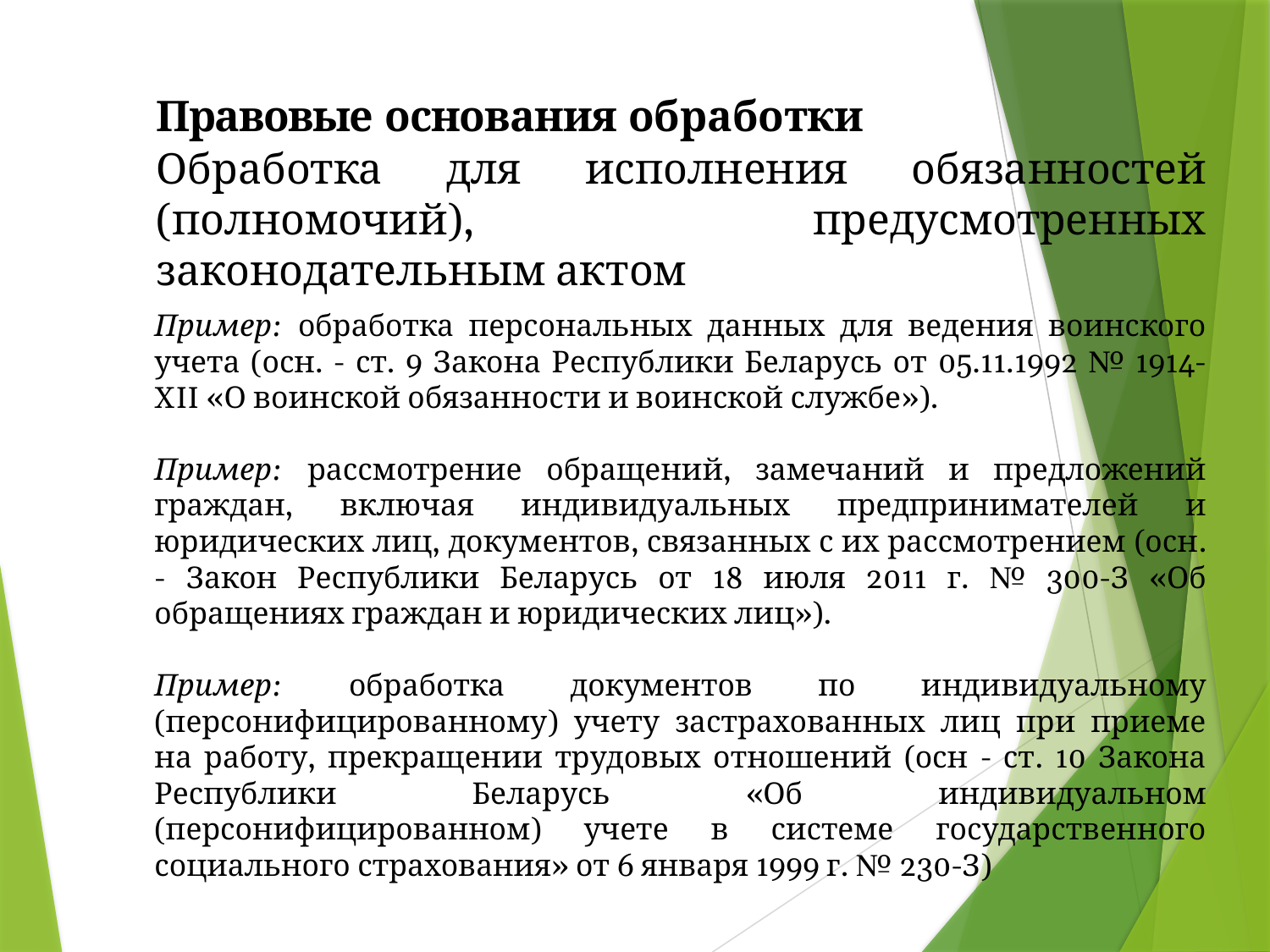

Правовые основания обработки
Обработка для исполнения обязанностей (полномочий), предусмотренных законодательным актом

Пример: обработка персональных данных для ведения воинского учета (осн. - ст. 9 Закона Республики Беларусь от 05.11.1992 № 1914-XII «О воинской обязанности и воинской службе»).

Пример: рассмотрение обращений, замечаний и предложений граждан, включая индивидуальных предпринимателей и юридических лиц, документов, связанных с их рассмотрением (осн. - Закон Республики Беларусь от 18 июля 2011 г. № 300-З «Об обращениях граждан и юридических лиц»).

Пример: обработка документов по индивидуальному (персонифицированному) учету застрахованных лиц при приеме на работу, прекращении трудовых отношений (осн - ст. 10 Закона Республики Беларусь «Об индивидуальном (персонифицированном) учете в системе государственного социального страхования» от 6 января 1999 г. № 230-З)